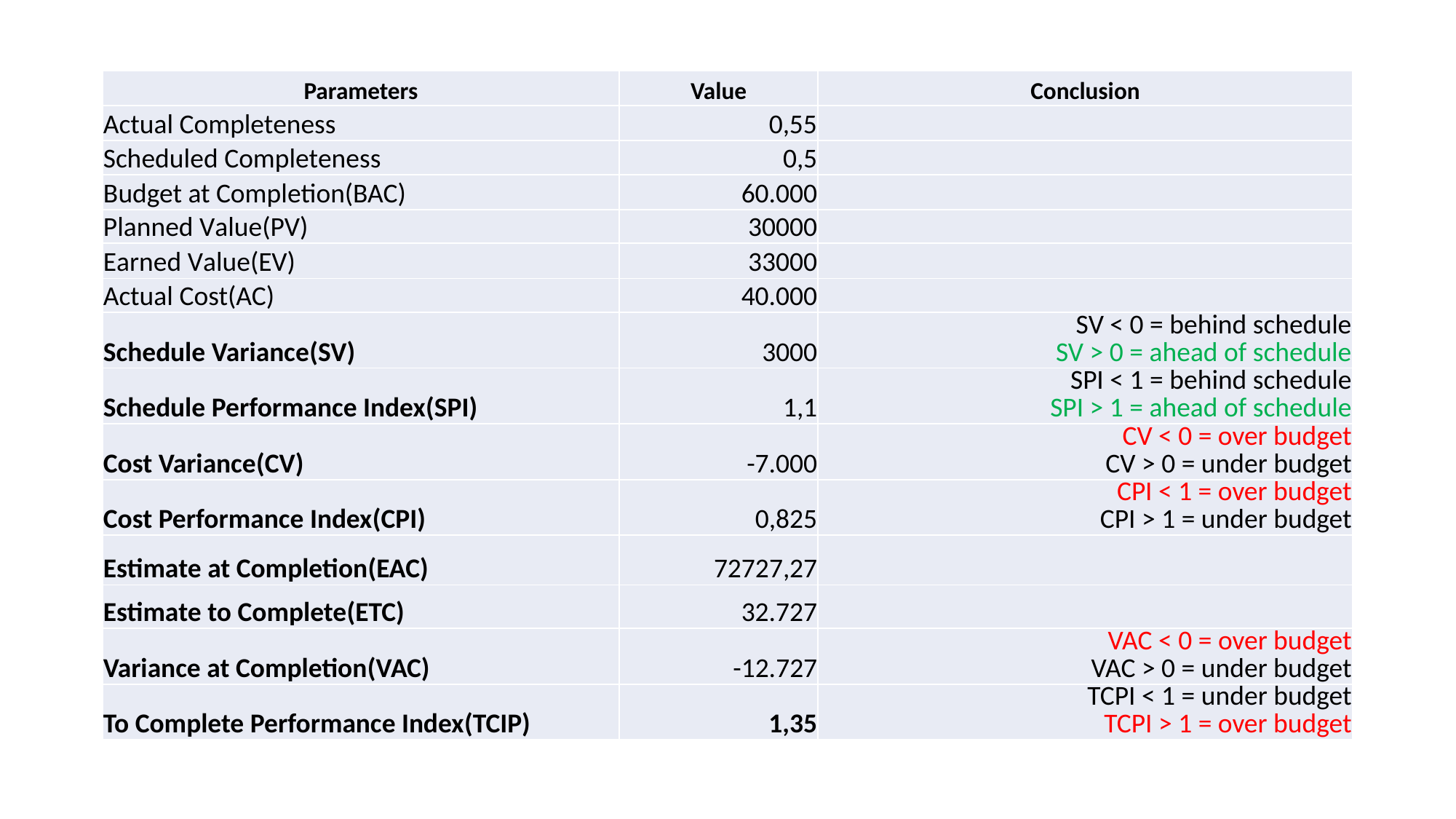

| Parameters | Value | Conclusion |
| --- | --- | --- |
| Actual Completeness | 0,55 |  |
| Scheduled Completeness | 0,5 |  |
| Budget at Completion(BAC) | 60.000 |  |
| Planned Value(PV) | 30000 |  |
| Earned Value(EV) | 33000 |  |
| Actual Cost(AC) | 40.000 |  |
| Schedule Variance(SV) | 3000 | SV < 0 = behind schedule SV > 0 = ahead of schedule |
| Schedule Performance Index(SPI) | 1,1 | SPI < 1 = behind schedule SPI > 1 = ahead of schedule |
| Cost Variance(CV) | -7.000 | CV < 0 = over budget CV > 0 = under budget |
| Cost Performance Index(CPI) | 0,825 | CPI < 1 = over budget CPI > 1 = under budget |
| Estimate at Completion(EAC) | 72727,27 |  |
| Estimate to Complete(ETC) | 32.727 |  |
| Variance at Completion(VAC) | -12.727 | VAC < 0 = over budget VAC > 0 = under budget |
| To Complete Performance Index(TCIP) | 1,35 | TCPI < 1 = under budget TCPI > 1 = over budget |